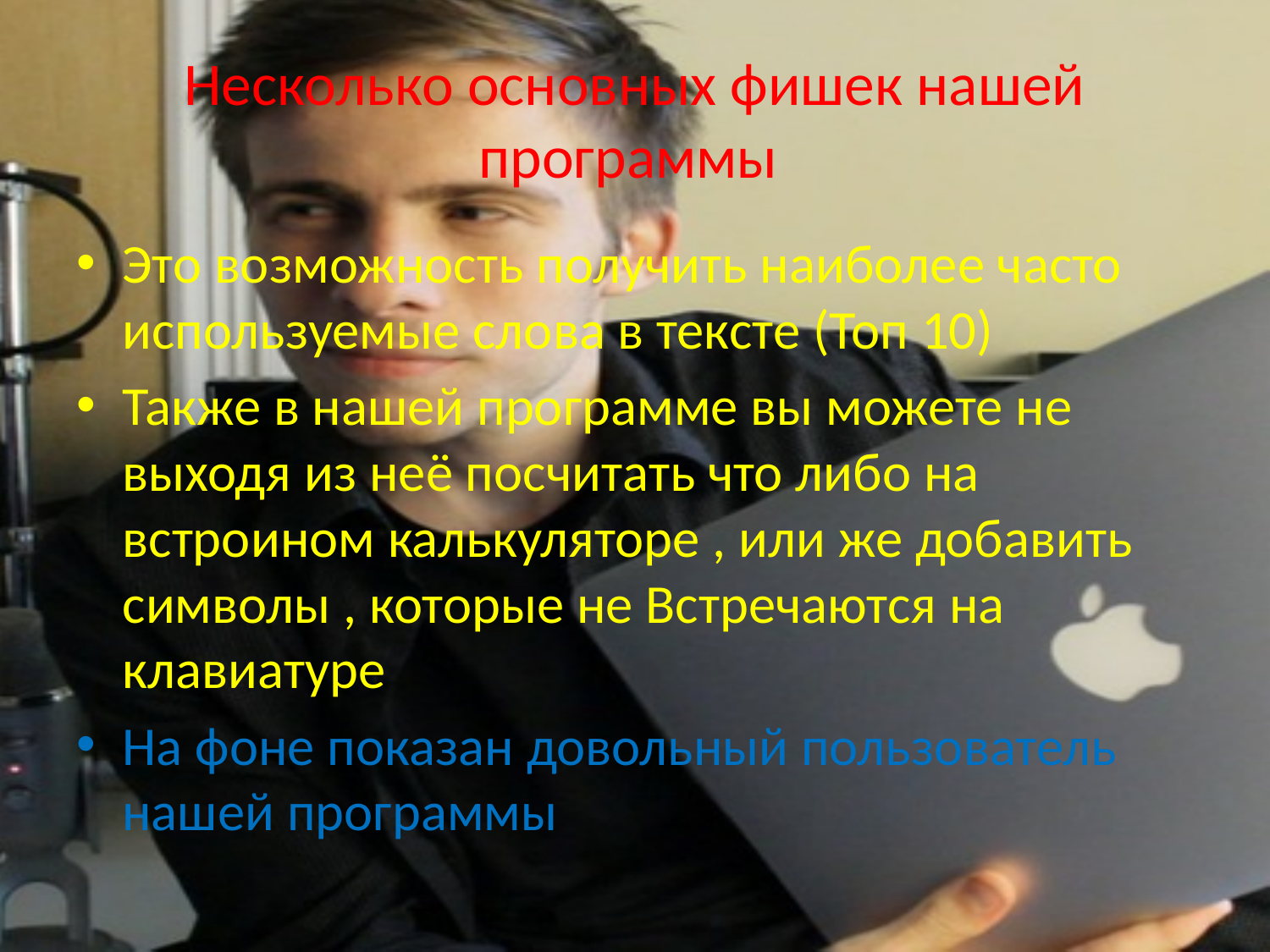

# Несколько основных фишек нашей программы
Это возможность получить наиболее часто используемые слова в тексте (Топ 10)
Также в нашей программе вы можете не выходя из неё посчитать что либо на встроином калькуляторе , или же добавить символы , которые не Встречаются на клавиатуре
На фоне показан довольный пользователь нашей программы